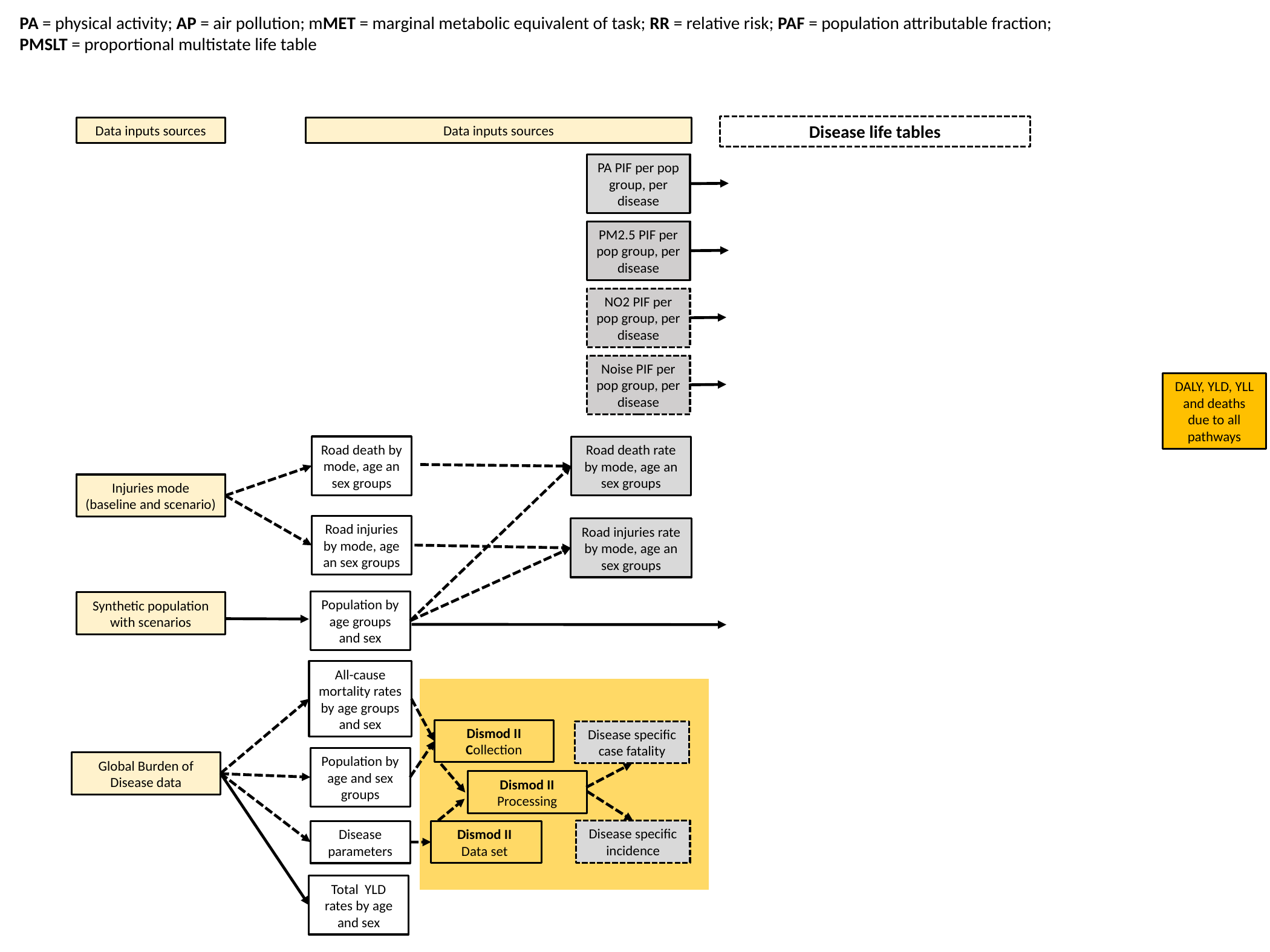

PA = physical activity; AP = air pollution; mMET = marginal metabolic equivalent of task; RR = relative risk; PAF = population attributable fraction;
PMSLT = proportional multistate life table
Disease life tables
Data inputs sources
Data inputs sources
PA PIF per pop group, per disease
PM2.5 PIF per pop group, per disease
NO2 PIF per pop group, per disease
Noise PIF per pop group, per disease
DALY, YLD, YLL and deaths due to all pathways
Road death by mode, age an sex groups
Road death rate by mode, age an sex groups
Injuries mode (baseline and scenario)
Road injuries by mode, age an sex groups
Road injuries rate by mode, age an sex groups
Population by age groups and sex
Synthetic population with scenarios
All-cause mortality rates by age groups and sex

Dismod II Collection
Disease specific case fatality
Population by age and sex groups
Global Burden of Disease data
Dismod II Processing
Disease specific incidence
Dismod II
Data set
Disease parameters
Total  YLD rates by age and sex